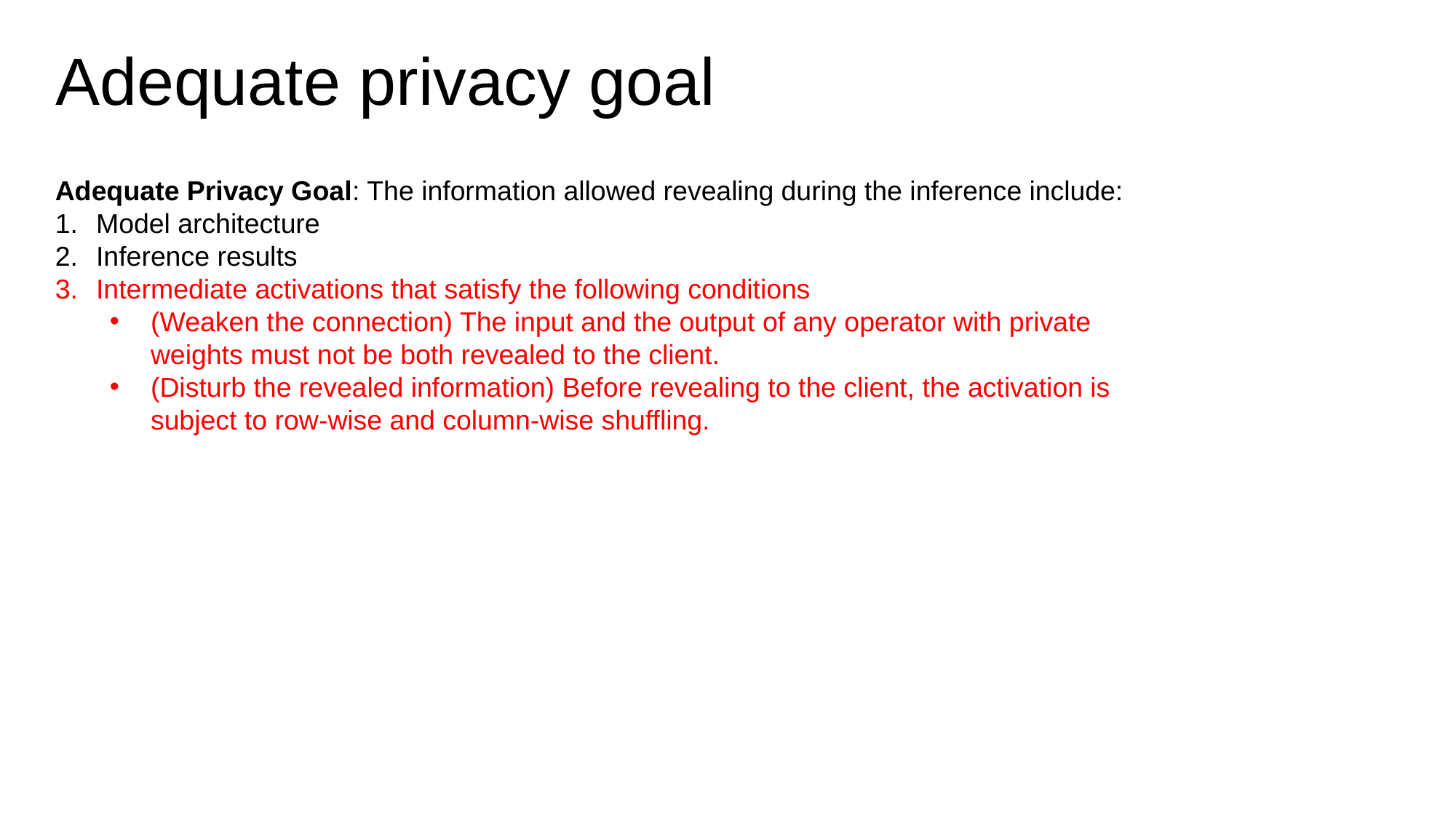

# Adequate privacy goal
Adequate Privacy Goal: The information allowed revealing during the inference include:
Model architecture
Inference results
Intermediate activations that satisfy the following conditions
(Weaken the connection) The input and the output of any operator with private weights must not be both revealed to the client.
(Disturb the revealed information) Before revealing to the client, the activation is subject to row-wise and column-wise shuffling.